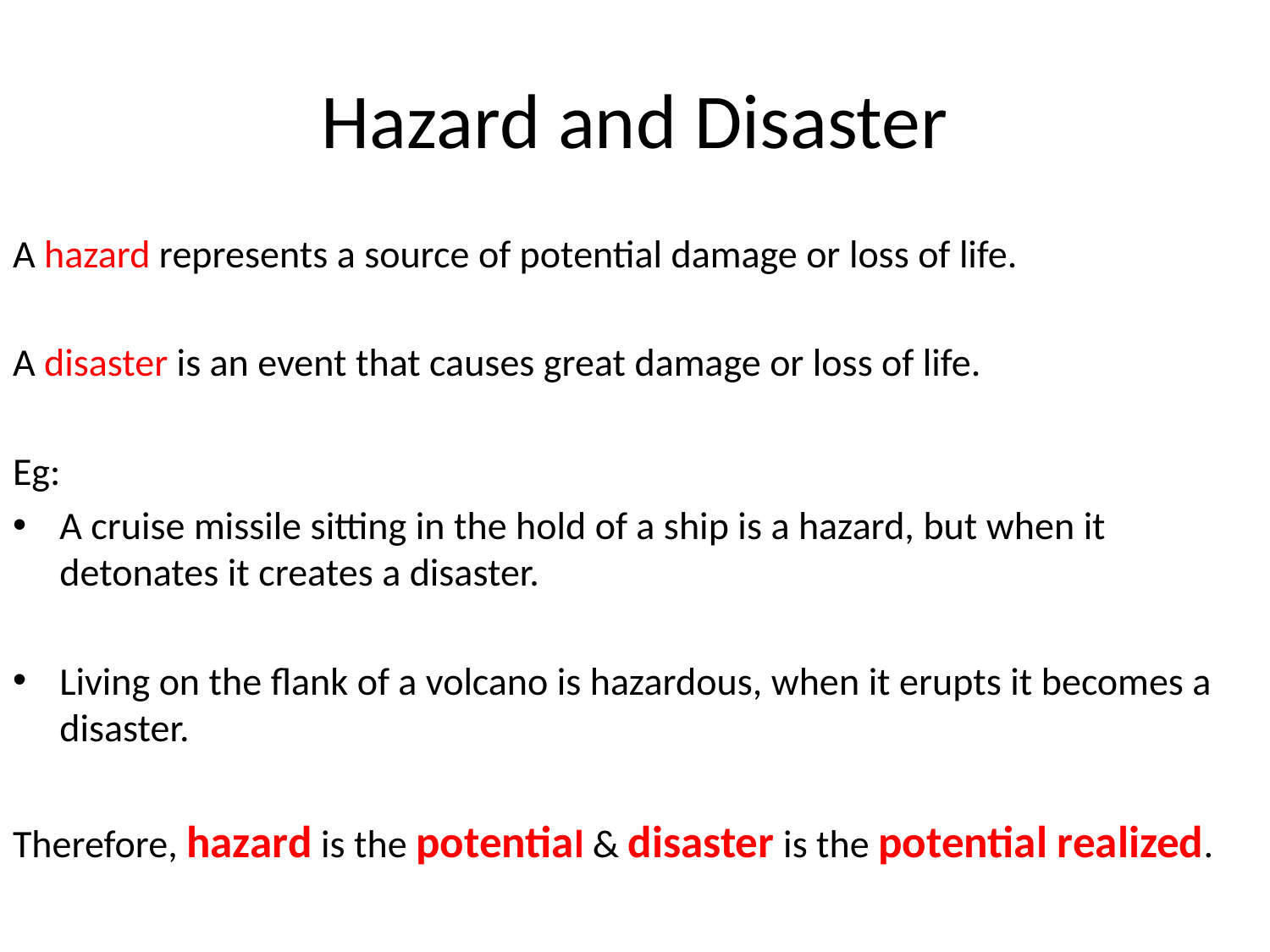

# Hazard and Disaster
A hazard represents a source of potential damage or loss of life.

A disaster is an event that causes great damage or loss of life.

Eg:
A cruise missile sitting in the hold of a ship is a hazard, but when it detonates it creates a disaster.

Living on the flank of a volcano is hazardous, when it erupts it becomes a disaster.

Therefore, hazard is the potential & disaster is the potential realized.